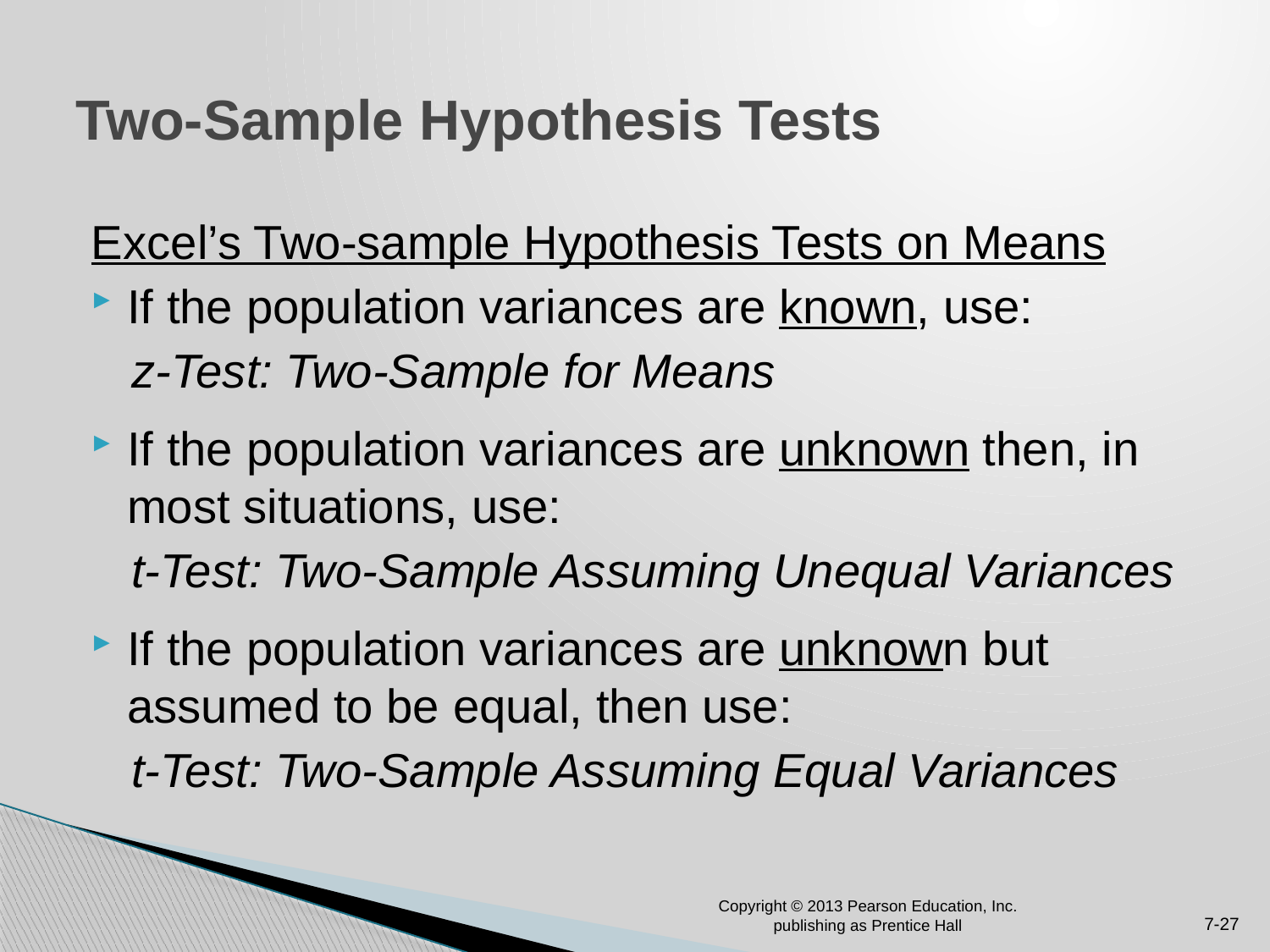

# Two-Sample Hypothesis Tests
Excel’s Two-sample Hypothesis Tests on Means
If the population variances are known, use:
   z-Test: Two-Sample for Means
If the population variances are unknown then, in most situations, use:
   t-Test: Two-Sample Assuming Unequal Variances
If the population variances are unknown but  assumed to be equal, then use:
   t-Test: Two-Sample Assuming Equal Variances

Copyright © 2013 Pearson Education, Inc. publishing as Prentice Hall
7-27